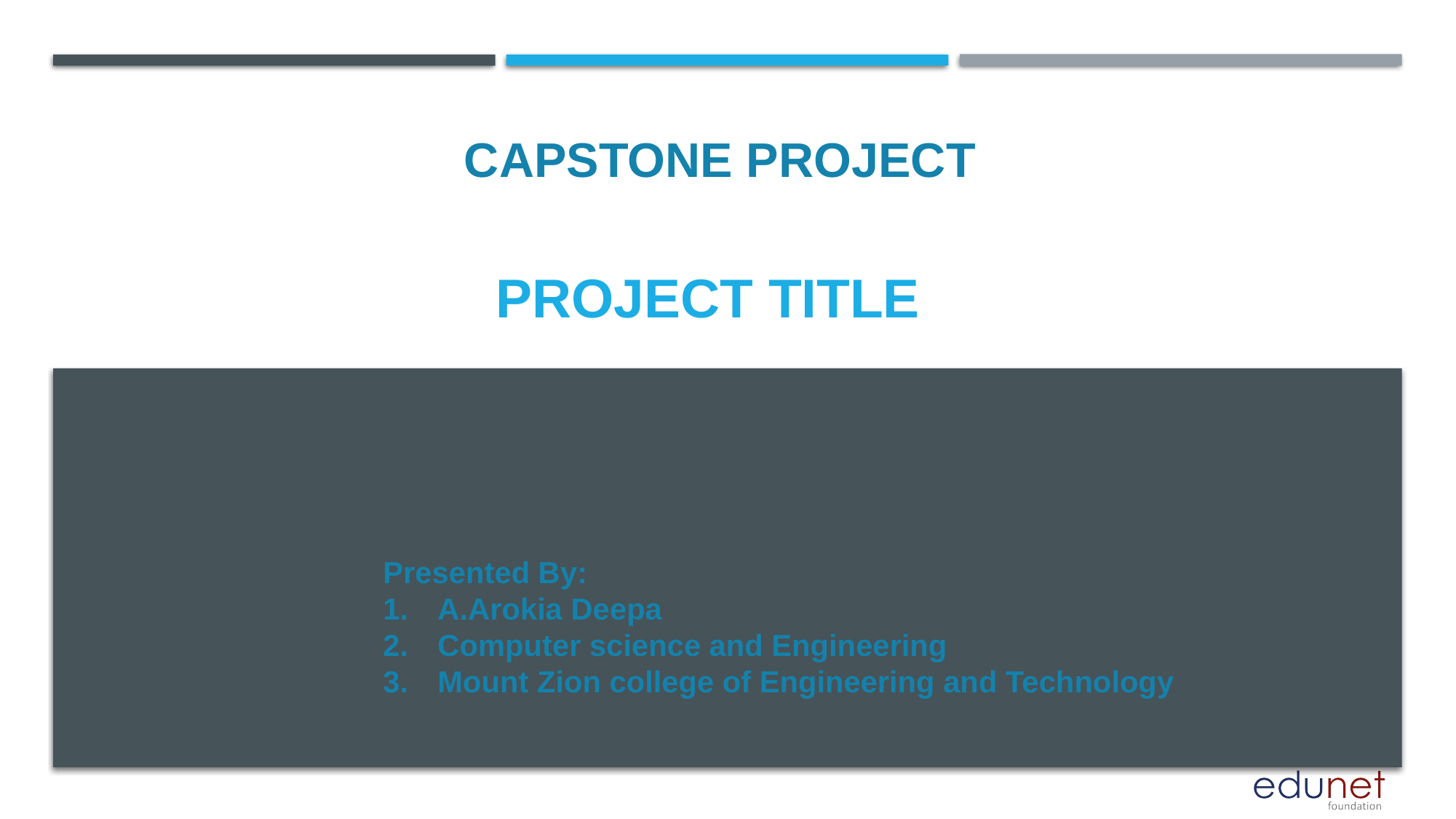

CAPSTONE PROJECT
# PROJECT TITLE
Presented By:
A.Arokia Deepa
Computer science and Engineering
Mount Zion college of Engineering and Technology